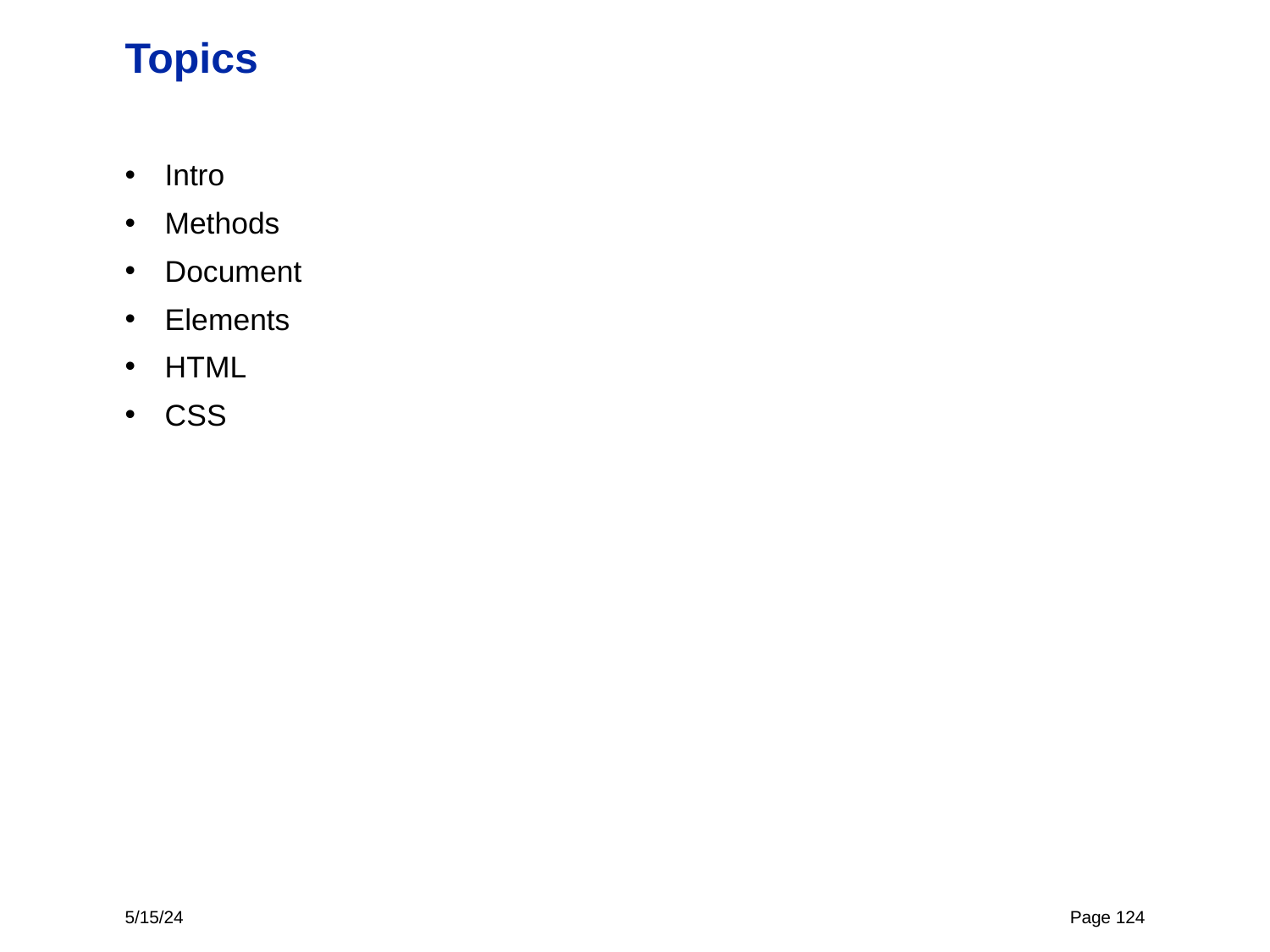

# Topics
Intro
Methods
Document
Elements
HTML
CSS
5/15/24

Page 124